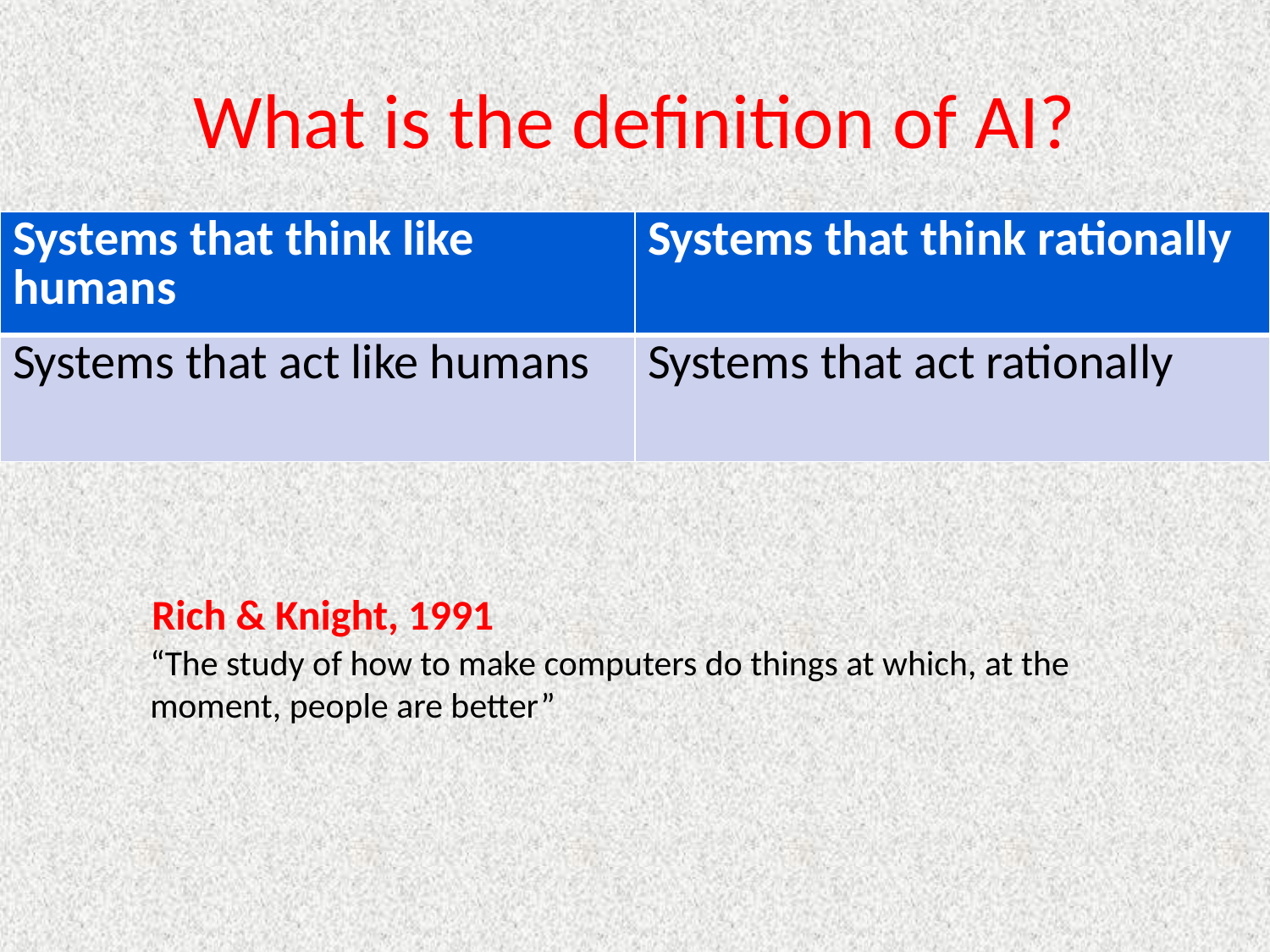

# What is the definition of AI?
| Systems that think like humans | Systems that think rationally |
| --- | --- |
| Systems that act like humans | Systems that act rationally |
Rich & Knight, 1991
“The study of how to make computers do things at which, at the moment, people are better”